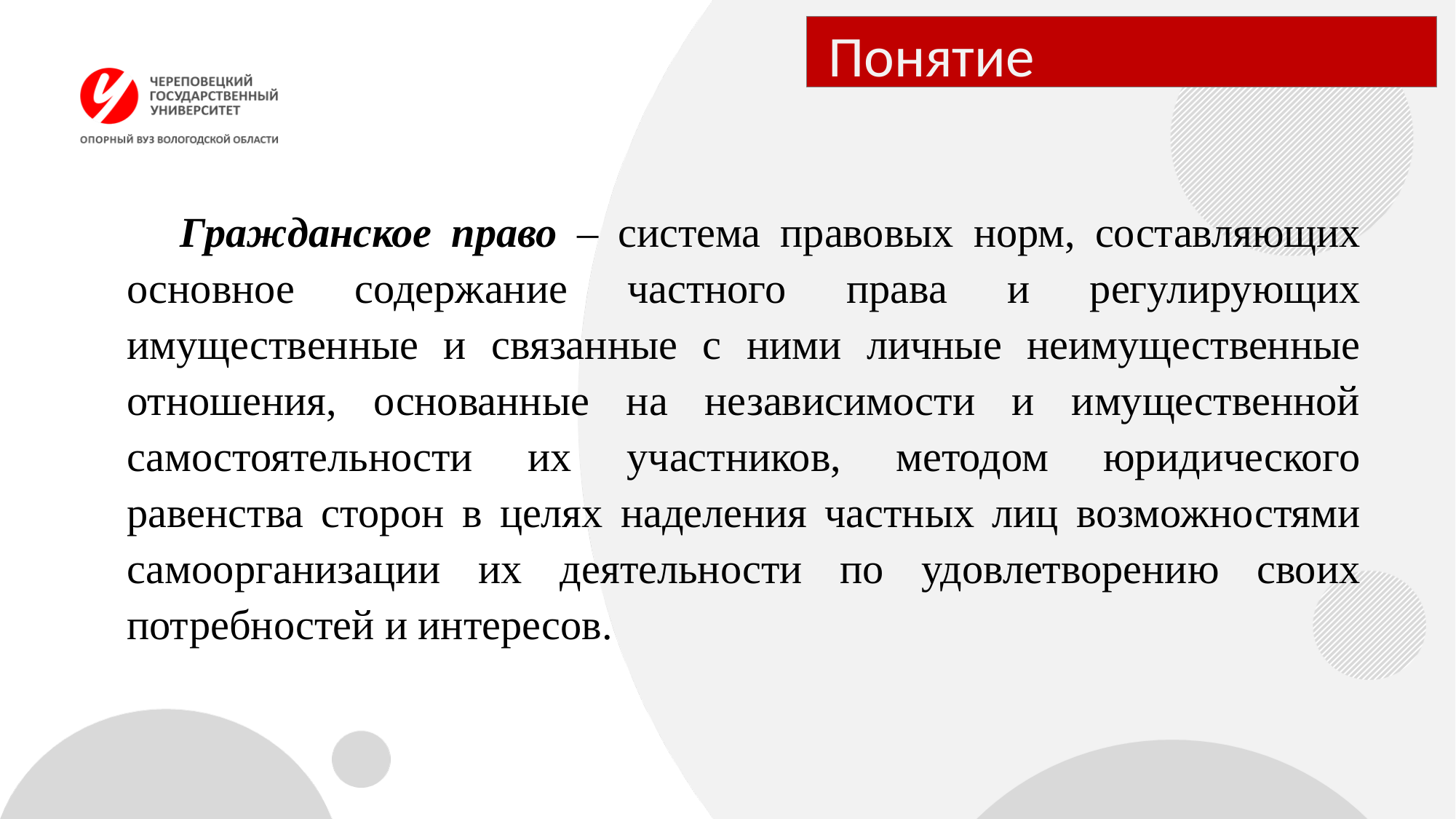

# Понятие
Гражданское право – система правовых норм, составляющих основное содержание частного права и регулирующих имущественные и связанные с ними личные неимущественные отношения, основанные на независимости и имущественной самостоятельности их участников, методом юридического равенства сторон в целях наделения частных лиц возможностями самоорганизации их деятельности по удовлетворению своих потребностей и интересов.